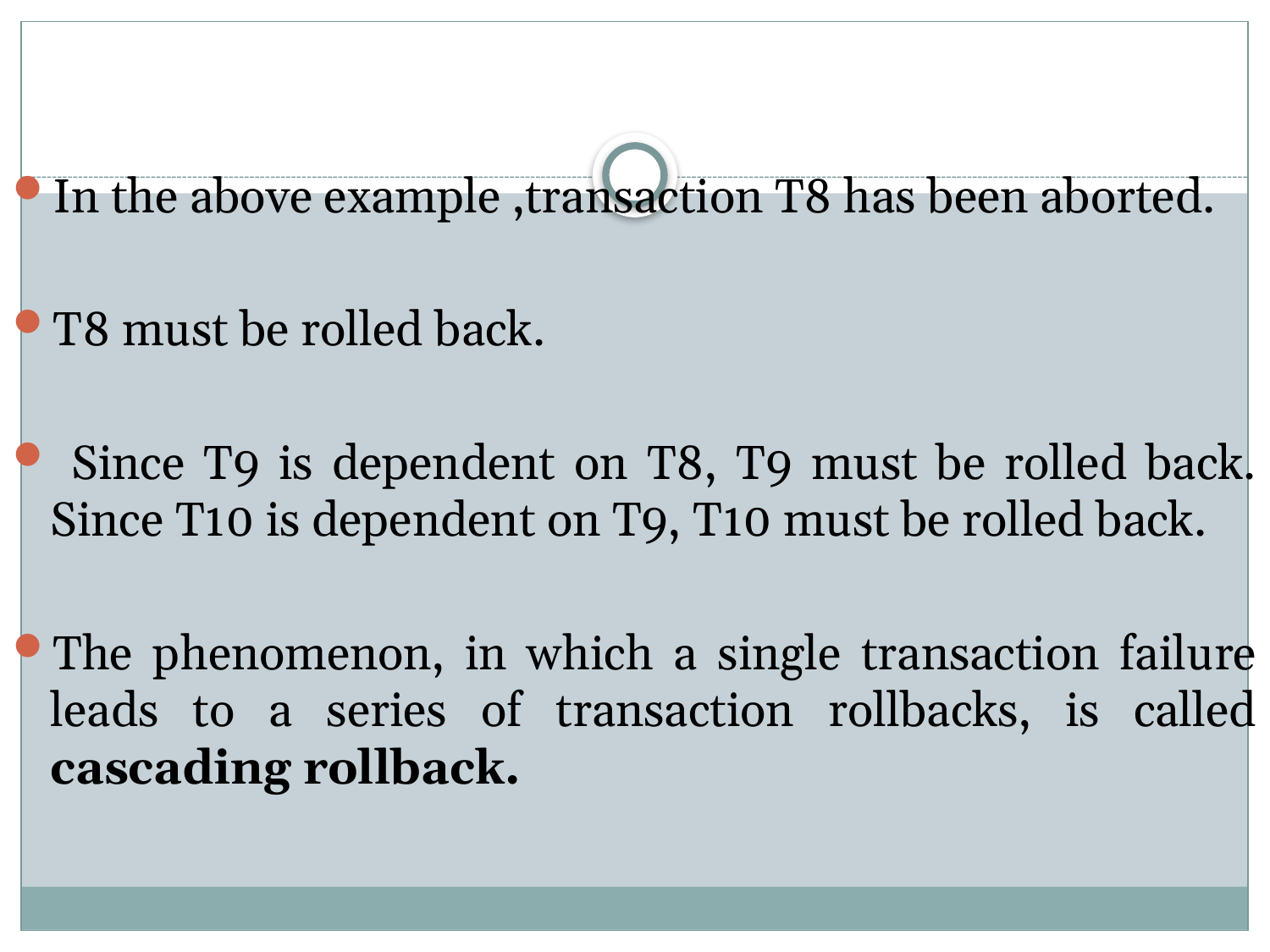

#
In the above example ,transaction T8 has been aborted.

T8 must be rolled back.

 Since T9 is dependent on T8, T9 must be rolled back. Since T10 is dependent on T9, T10 must be rolled back.

The phenomenon, in which a single transaction failure leads to a series of transaction rollbacks, is called cascading rollback.